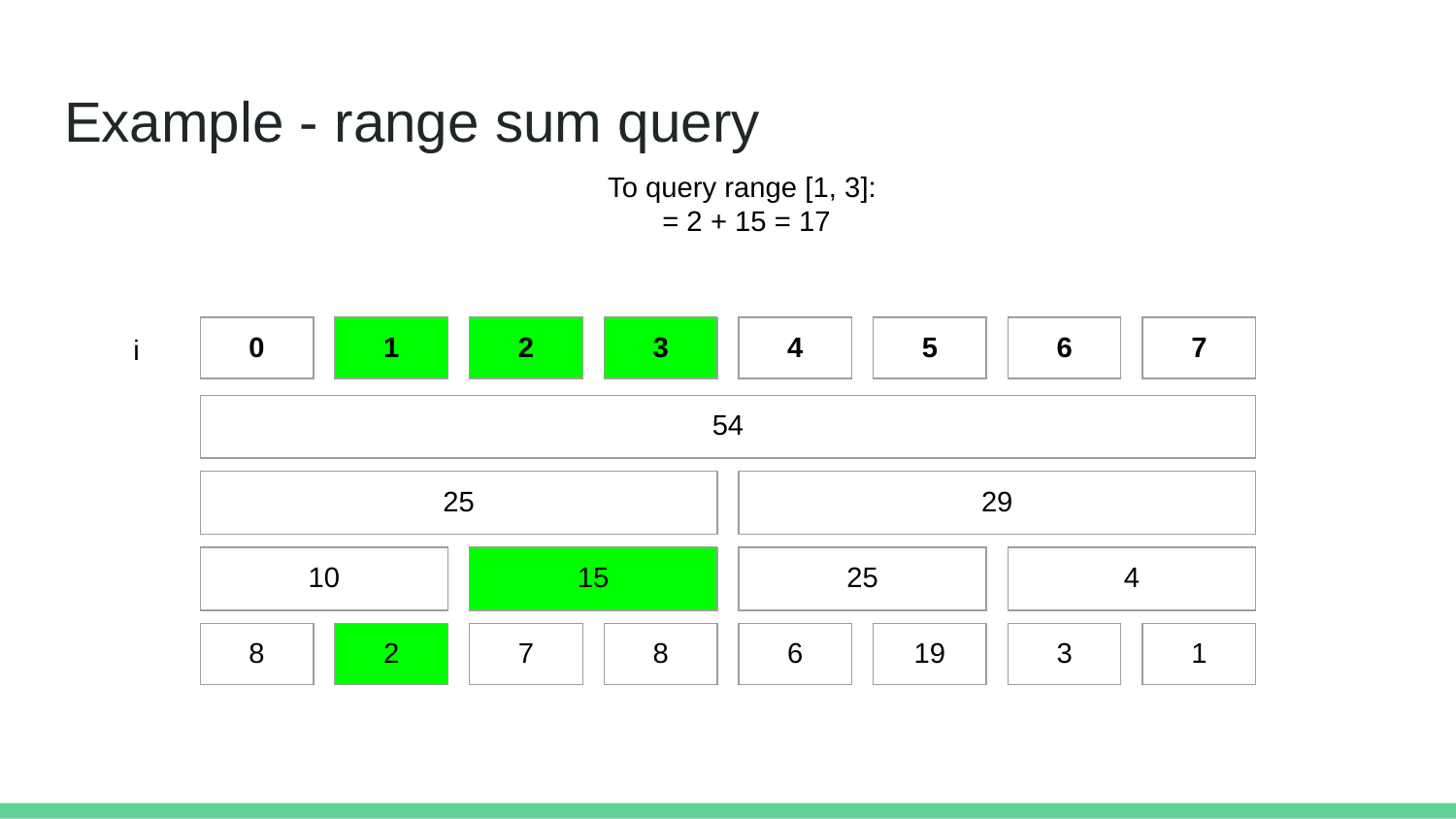

# Example - range sum query
To query range [1, 3]:
 = 2 + 15 = 17
i
| 0 |
| --- |
| 1 |
| --- |
| 2 |
| --- |
| 3 |
| --- |
| 4 |
| --- |
| 5 |
| --- |
| 6 |
| --- |
| 7 |
| --- |
| 54 |
| --- |
| 25 |
| --- |
| 29 |
| --- |
| 10 |
| --- |
| 15 |
| --- |
| 25 |
| --- |
| 4 |
| --- |
| 8 |
| --- |
| 2 |
| --- |
| 7 |
| --- |
| 8 |
| --- |
| 6 |
| --- |
| 19 |
| --- |
| 3 |
| --- |
| 1 |
| --- |